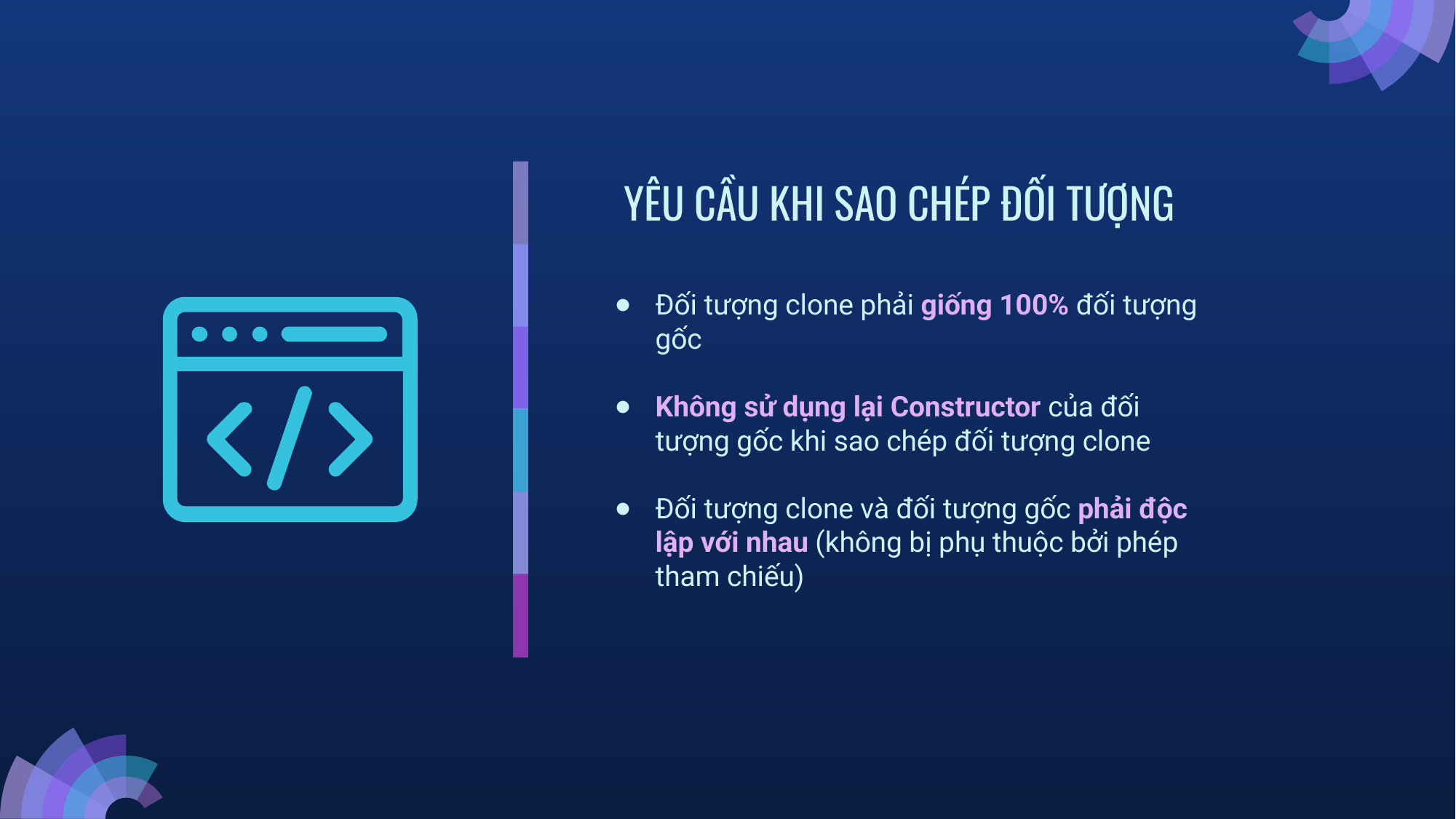

# YÊU CẦU KHI SAO CHÉP ĐỐI TƯỢNG
Đối tượng clone phải giống 100% đối tượng gốc

Không sử dụng lại Constructor của đối tượng gốc khi sao chép đối tượng clone

Đối tượng clone và đối tượng gốc phải độc lập với nhau (không bị phụ thuộc bởi phép tham chiếu)